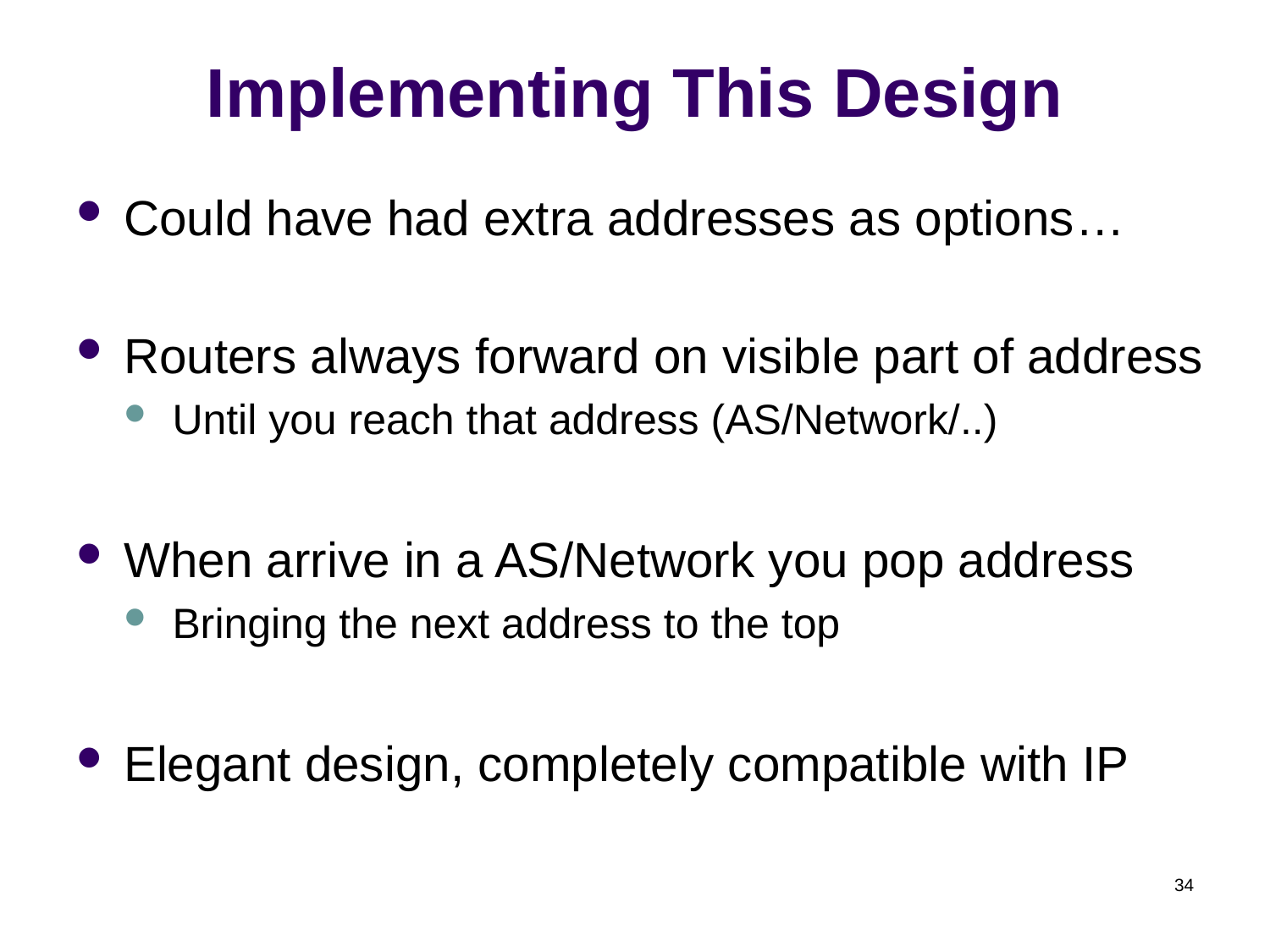

# Implementing This Design
Could have had extra addresses as options…

Routers always forward on visible part of address
Until you reach that address (AS/Network/..)

When arrive in a AS/Network you pop address
Bringing the next address to the top

Elegant design, completely compatible with IP

34